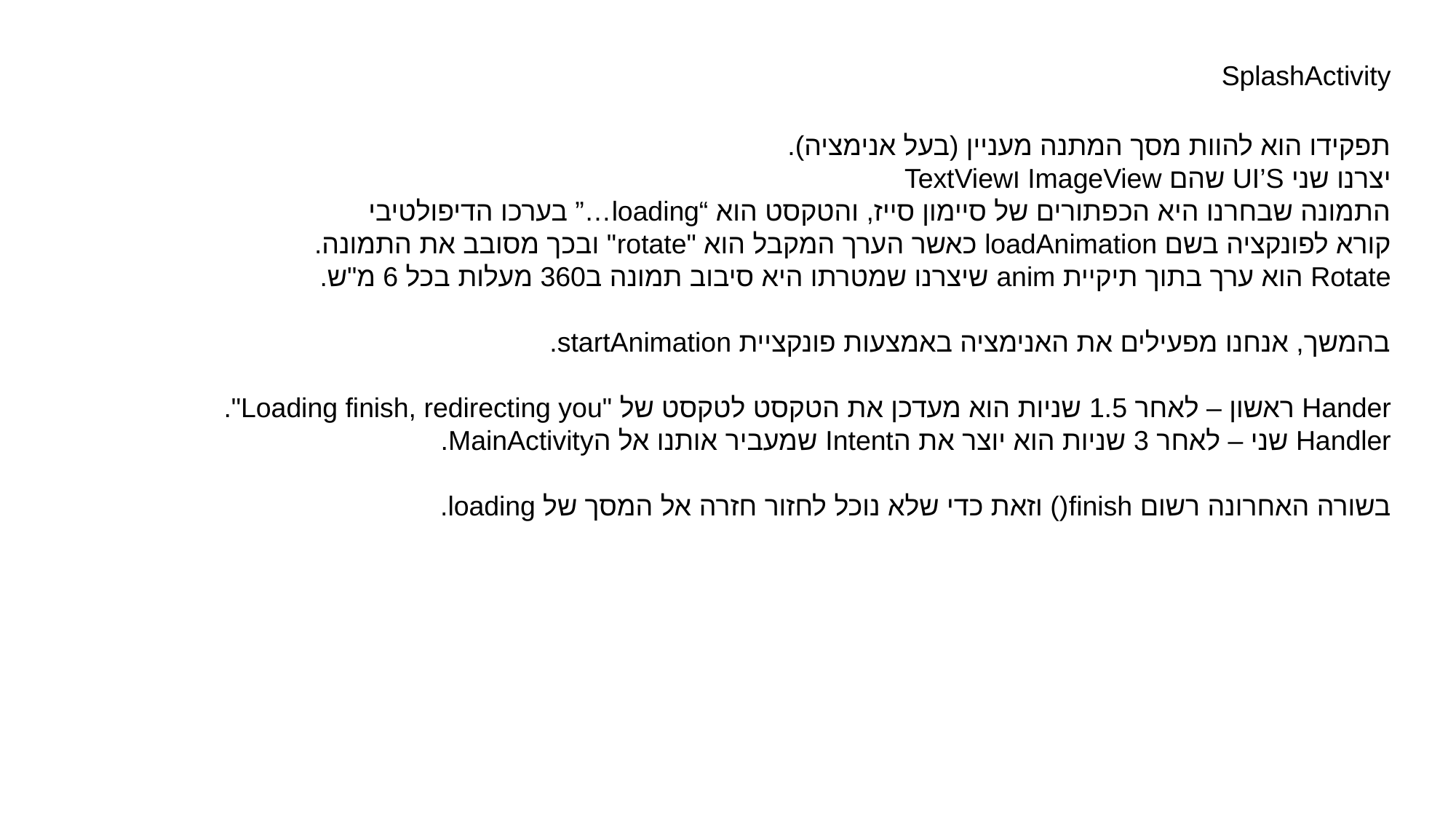

SplashActivity
תפקידו הוא להוות מסך המתנה מעניין (בעל אנימציה).
יצרנו שני UI’S שהם ImageView וTextView
התמונה שבחרנו היא הכפתורים של סיימון סייז, והטקסט הוא “loading…” בערכו הדיפולטיבי
קורא לפונקציה בשם loadAnimation כאשר הערך המקבל הוא "rotate" ובכך מסובב את התמונה.
Rotate הוא ערך בתוך תיקיית anim שיצרנו שמטרתו היא סיבוב תמונה ב360 מעלות בכל 6 מ"ש.

בהמשך, אנחנו מפעילים את האנימציה באמצעות פונקציית startAnimation.

Hander ראשון – לאחר 1.5 שניות הוא מעדכן את הטקסט לטקסט של "Loading finish, redirecting you".
Handler שני – לאחר 3 שניות הוא יוצר את הIntent שמעביר אותנו אל הMainActivity.

בשורה האחרונה רשום finish() וזאת כדי שלא נוכל לחזור חזרה אל המסך של loading.